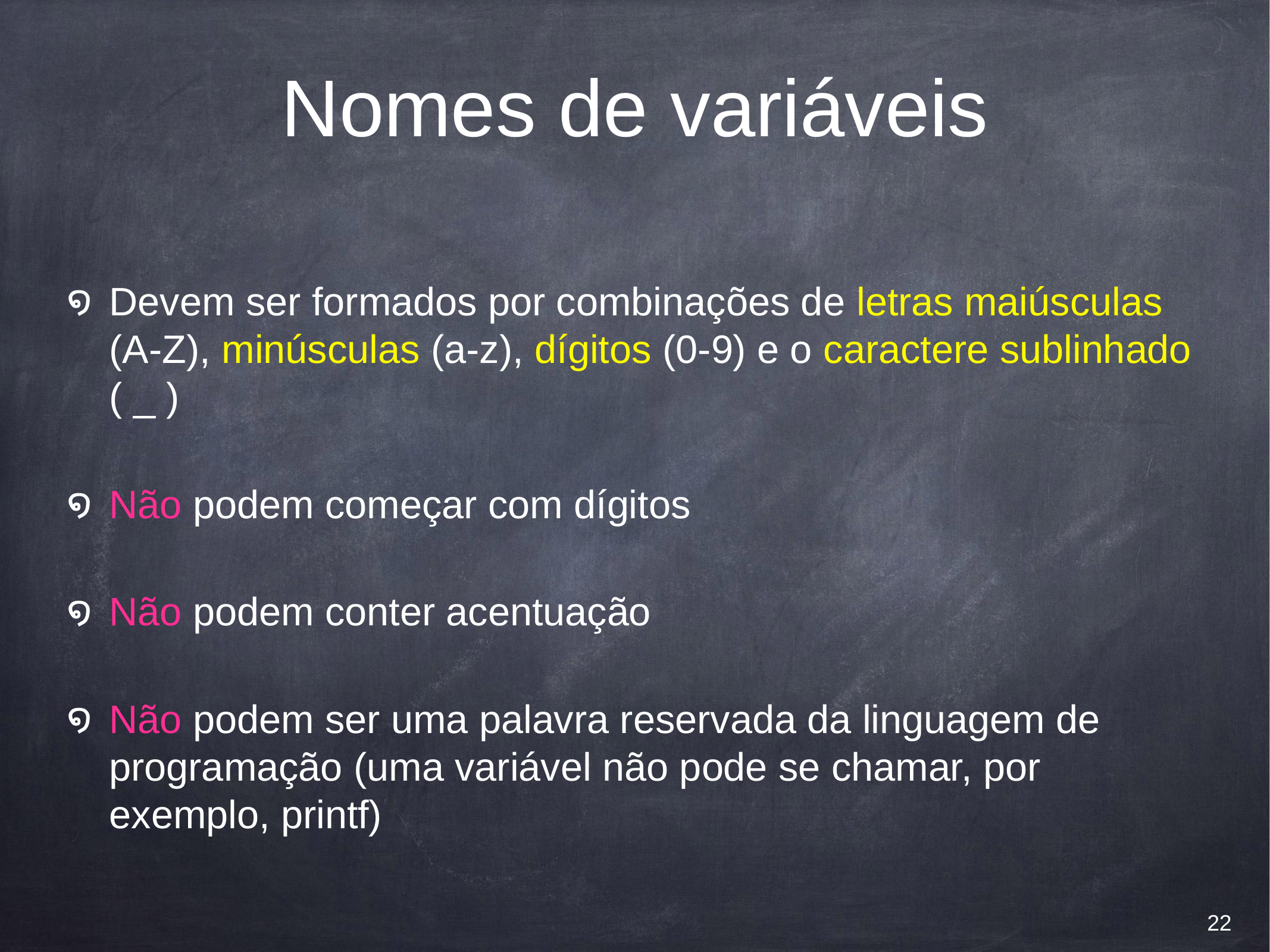

# Nomes de variáveis
Devem ser formados por combinações de letras maiúsculas (A-Z), minúsculas (a-z), dígitos (0-9) e o caractere sublinhado ( _ )
Não podem começar com dígitos
Não podem conter acentuação
Não podem ser uma palavra reservada da linguagem de programação (uma variável não pode se chamar, por exemplo, printf)
22